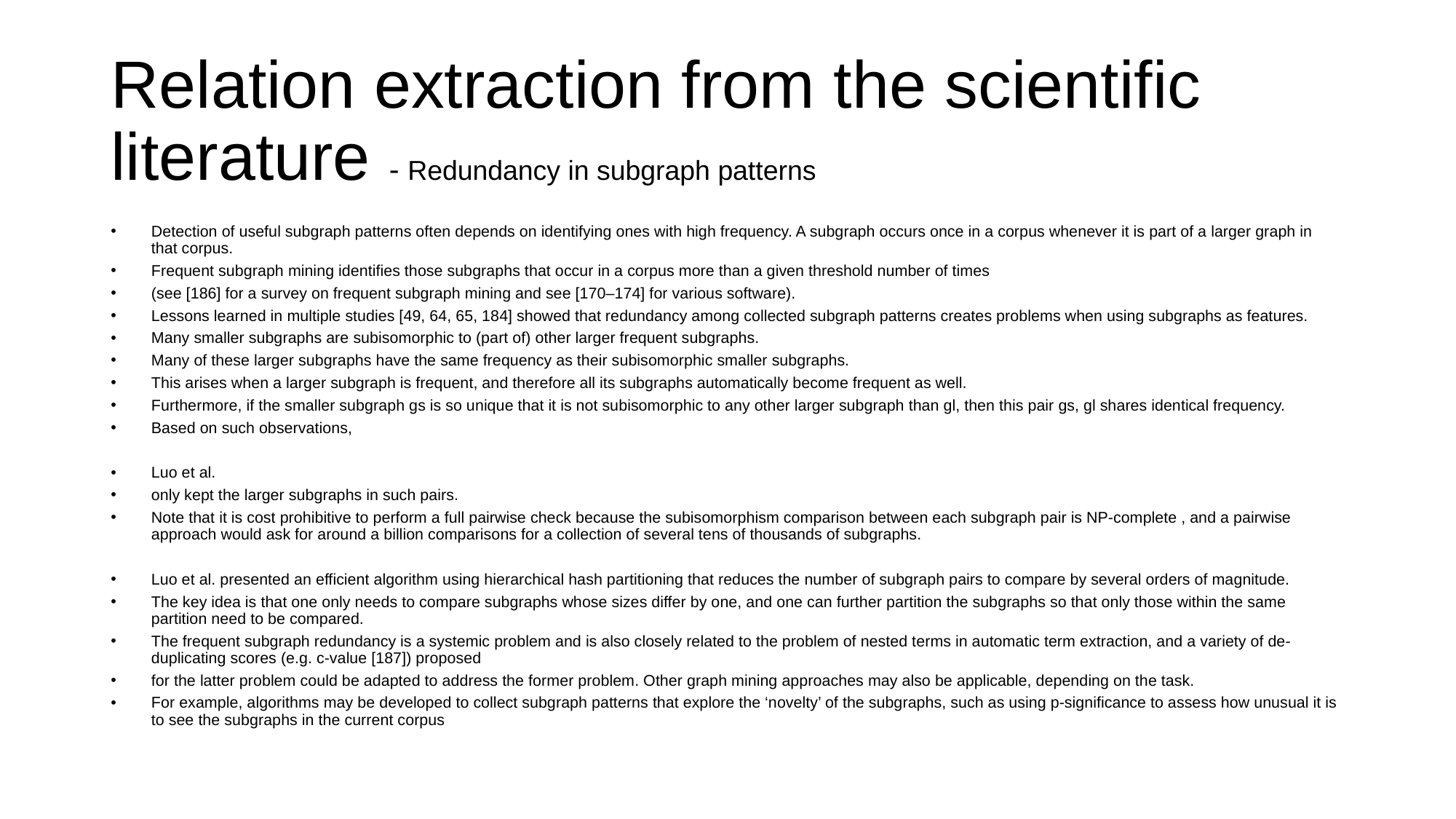

# Relation extraction from the scientific literature - Redundancy in subgraph patterns
Detection of useful subgraph patterns often depends on identifying ones with high frequency. A subgraph occurs once in a corpus whenever it is part of a larger graph in that corpus.
Frequent subgraph mining identifies those subgraphs that occur in a corpus more than a given threshold number of times
(see [186] for a survey on frequent subgraph mining and see [170–174] for various software).
Lessons learned in multiple studies [49, 64, 65, 184] showed that redundancy among collected subgraph patterns creates problems when using subgraphs as features.
Many smaller subgraphs are subisomorphic to (part of) other larger frequent subgraphs.
Many of these larger subgraphs have the same frequency as their subisomorphic smaller subgraphs.
This arises when a larger subgraph is frequent, and therefore all its subgraphs automatically become frequent as well.
Furthermore, if the smaller subgraph gs is so unique that it is not subisomorphic to any other larger subgraph than gl, then this pair gs, gl shares identical frequency.
Based on such observations,

Luo et al.
only kept the larger subgraphs in such pairs.
Note that it is cost prohibitive to perform a full pairwise check because the subisomorphism comparison between each subgraph pair is NP-complete , and a pairwise approach would ask for around a billion comparisons for a collection of several tens of thousands of subgraphs.

Luo et al. presented an efficient algorithm using hierarchical hash partitioning that reduces the number of subgraph pairs to compare by several orders of magnitude.
The key idea is that one only needs to compare subgraphs whose sizes differ by one, and one can further partition the subgraphs so that only those within the same partition need to be compared.
The frequent subgraph redundancy is a systemic problem and is also closely related to the problem of nested terms in automatic term extraction, and a variety of de-duplicating scores (e.g. c-value [187]) proposed
for the latter problem could be adapted to address the former problem. Other graph mining approaches may also be applicable, depending on the task.
For example, algorithms may be developed to collect subgraph patterns that explore the ‘novelty’ of the subgraphs, such as using p-significance to assess how unusual it is to see the subgraphs in the current corpus